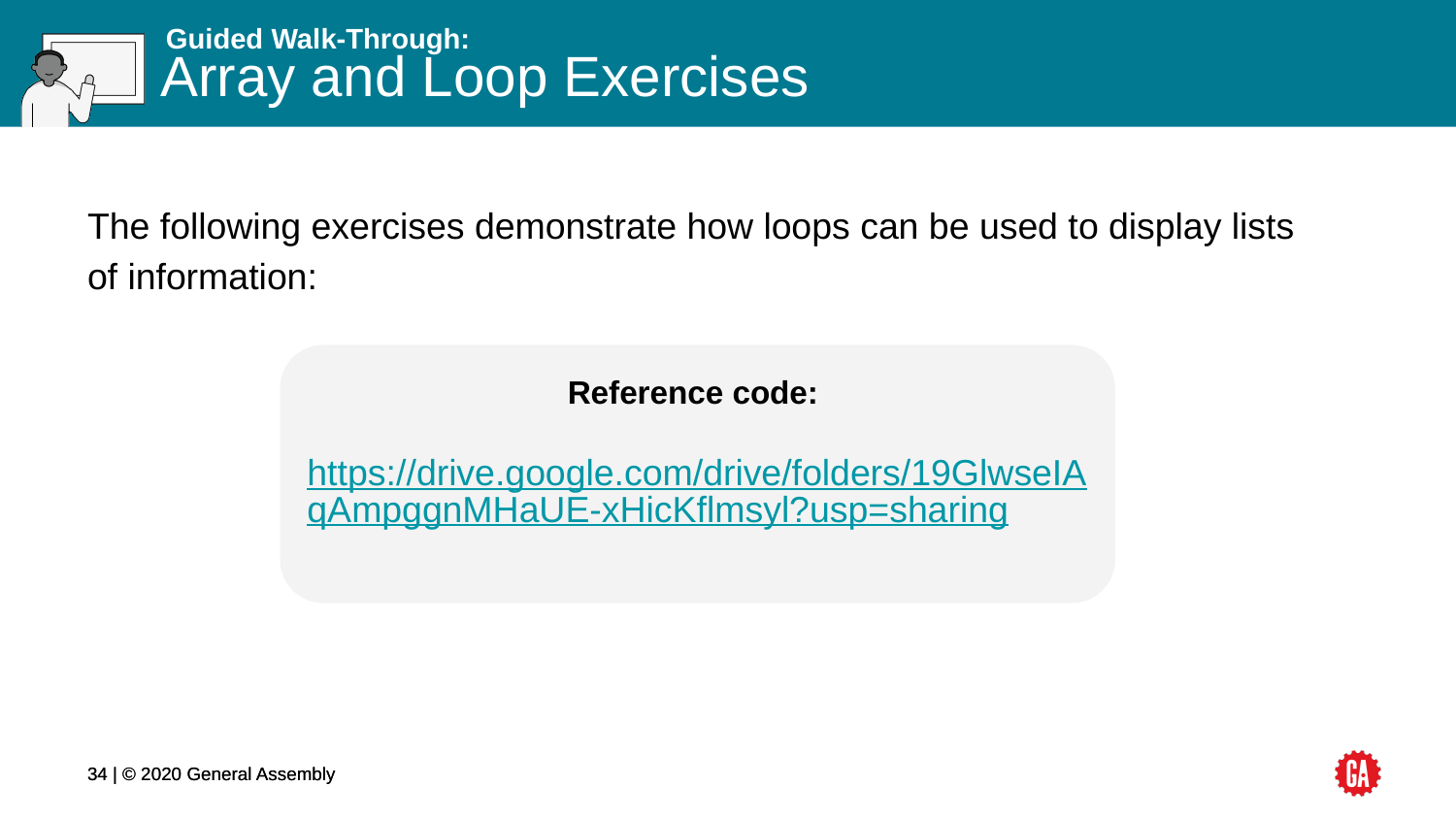

# Array and Loop Exercises
The following exercises demonstrate how loops can be used to display lists
of information:
Reference code:
https://drive.google.com/drive/folders/19GlwseIAqAmpggnMHaUE-xHicKflmsyl?usp=sharing
34 | © 2020 General Assembly
34 | © 2020 General Assembly

34